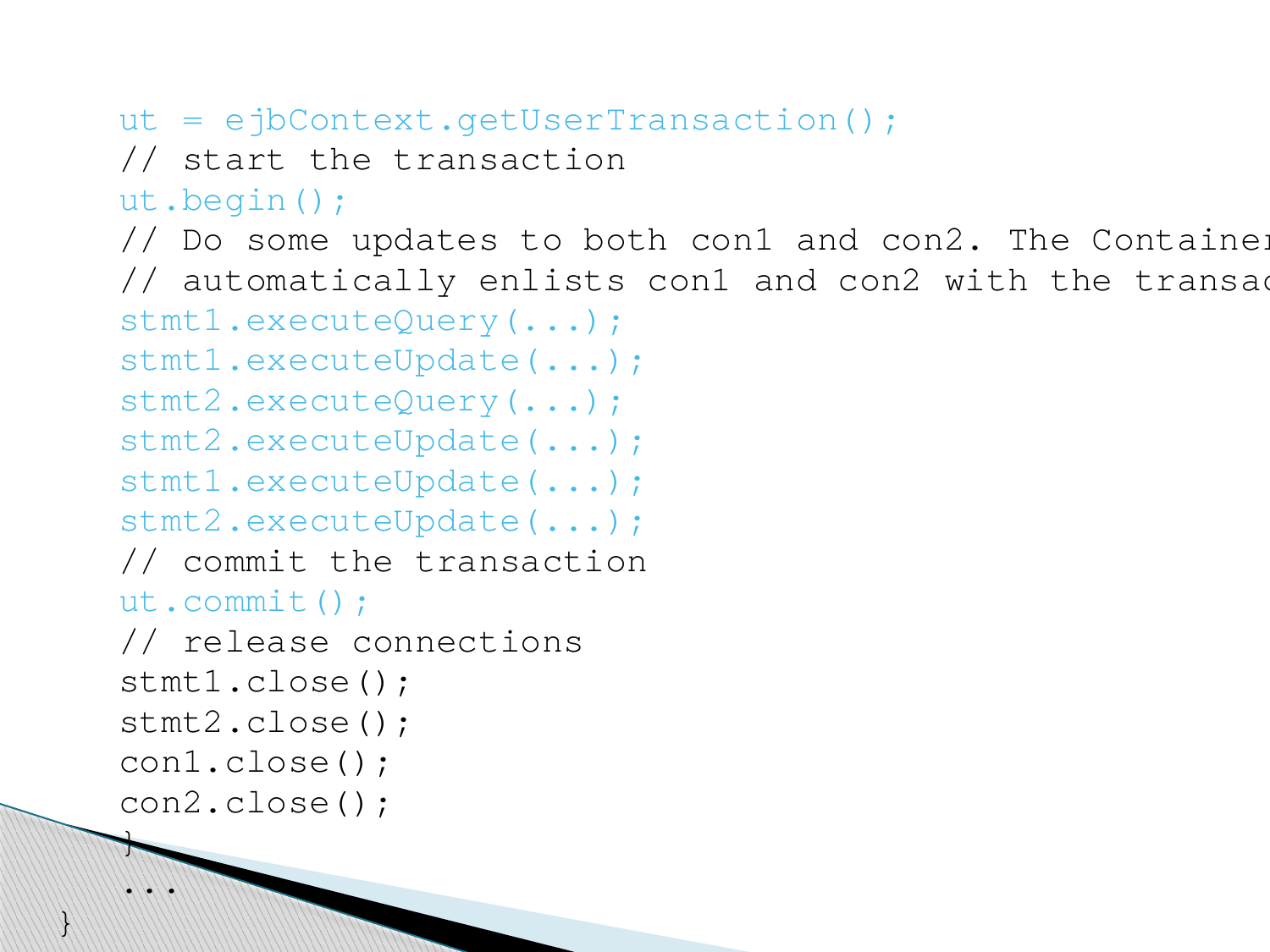

ut = ejbContext.getUserTransaction();
// start the transaction
ut.begin();
// Do some updates to both con1 and con2. The Container
// automatically enlists con1 and con2 with the transaction.
stmt1.executeQuery(...);
stmt1.executeUpdate(...);
stmt2.executeQuery(...);
stmt2.executeUpdate(...);
stmt1.executeUpdate(...);
stmt2.executeUpdate(...);
// commit the transaction
ut.commit();
// release connections
stmt1.close();
stmt2.close();
con1.close();
con2.close();
}
...
}